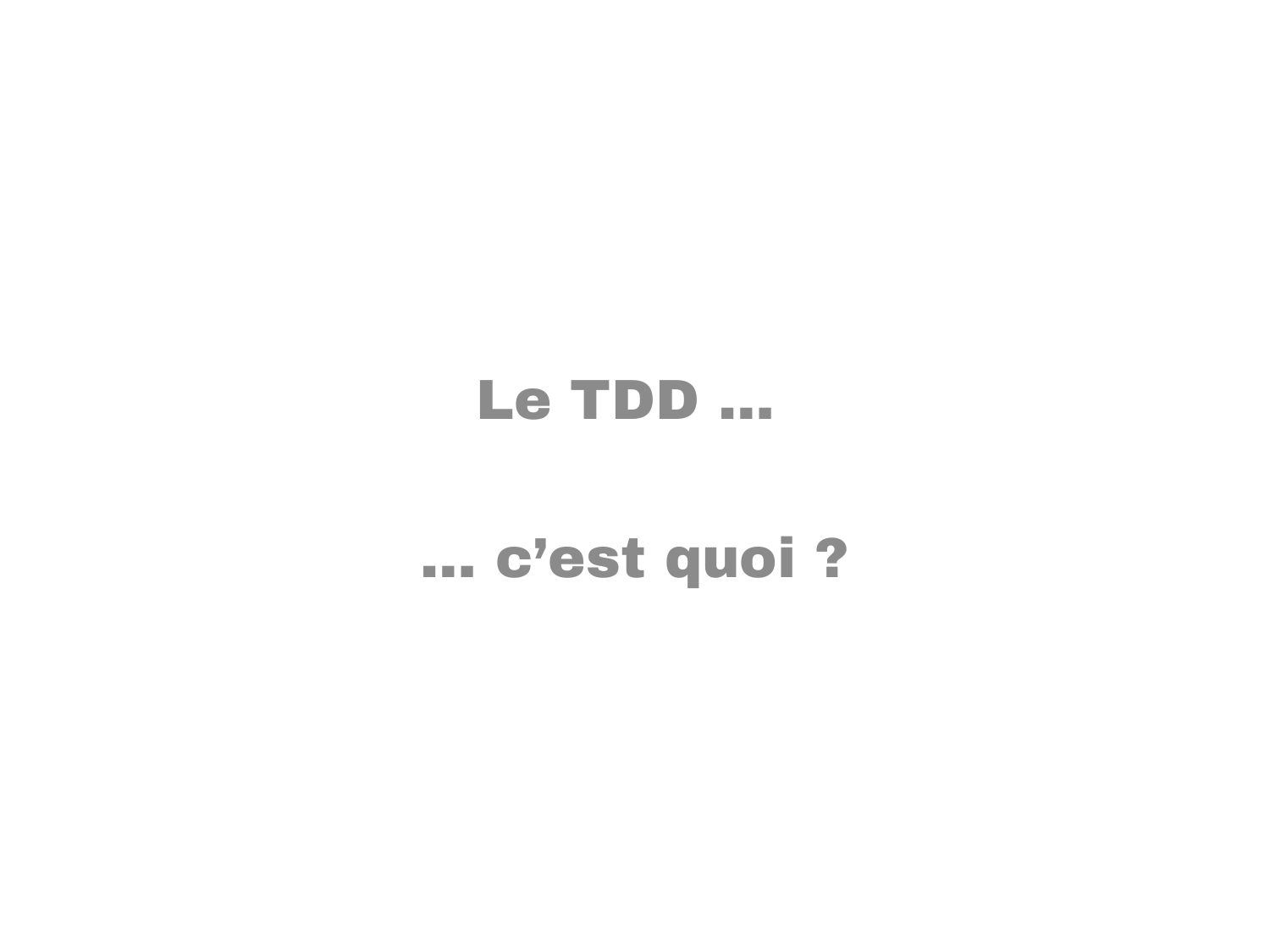

Le TDD …

… c’est quoi ?